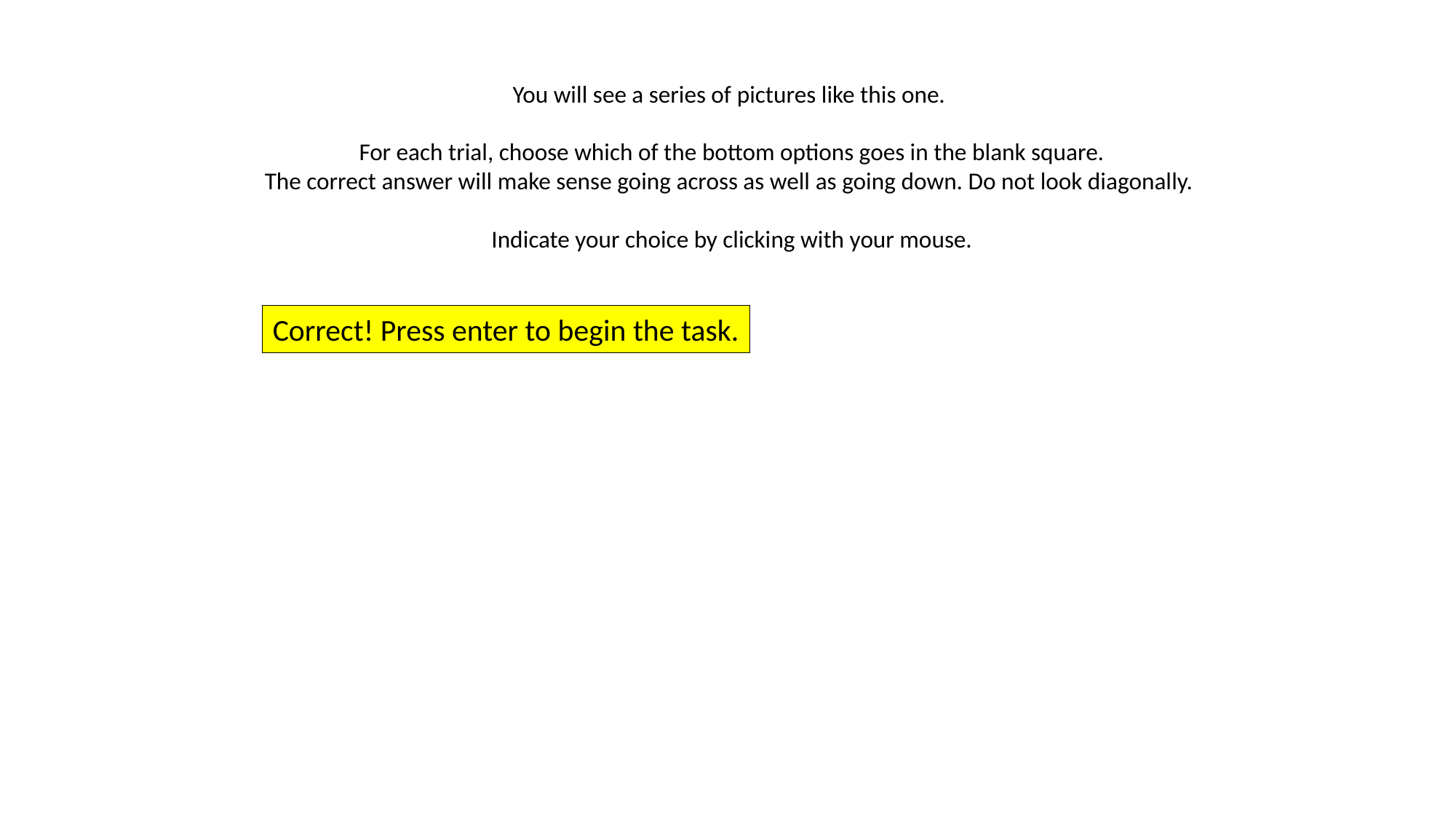

You will see a series of pictures like this one.

For each trial, choose which of the bottom options goes in the blank square.
The correct answer will make sense going across as well as going down. Do not look diagonally.

Indicate your choice by clicking with your mouse.
Correct! Press enter to begin the task.